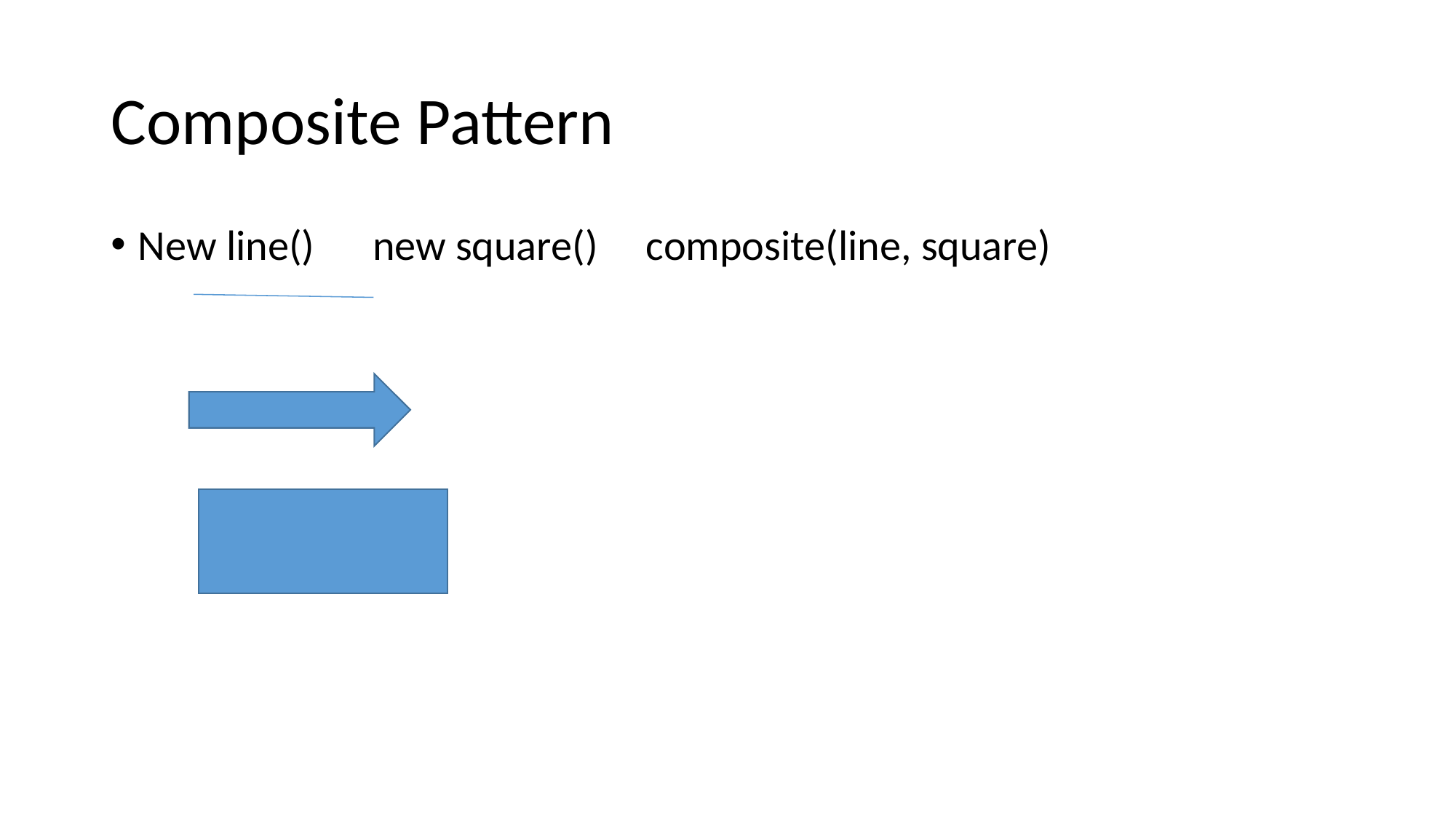

# Composite Pattern
New line()      new square()     composite(line, square)